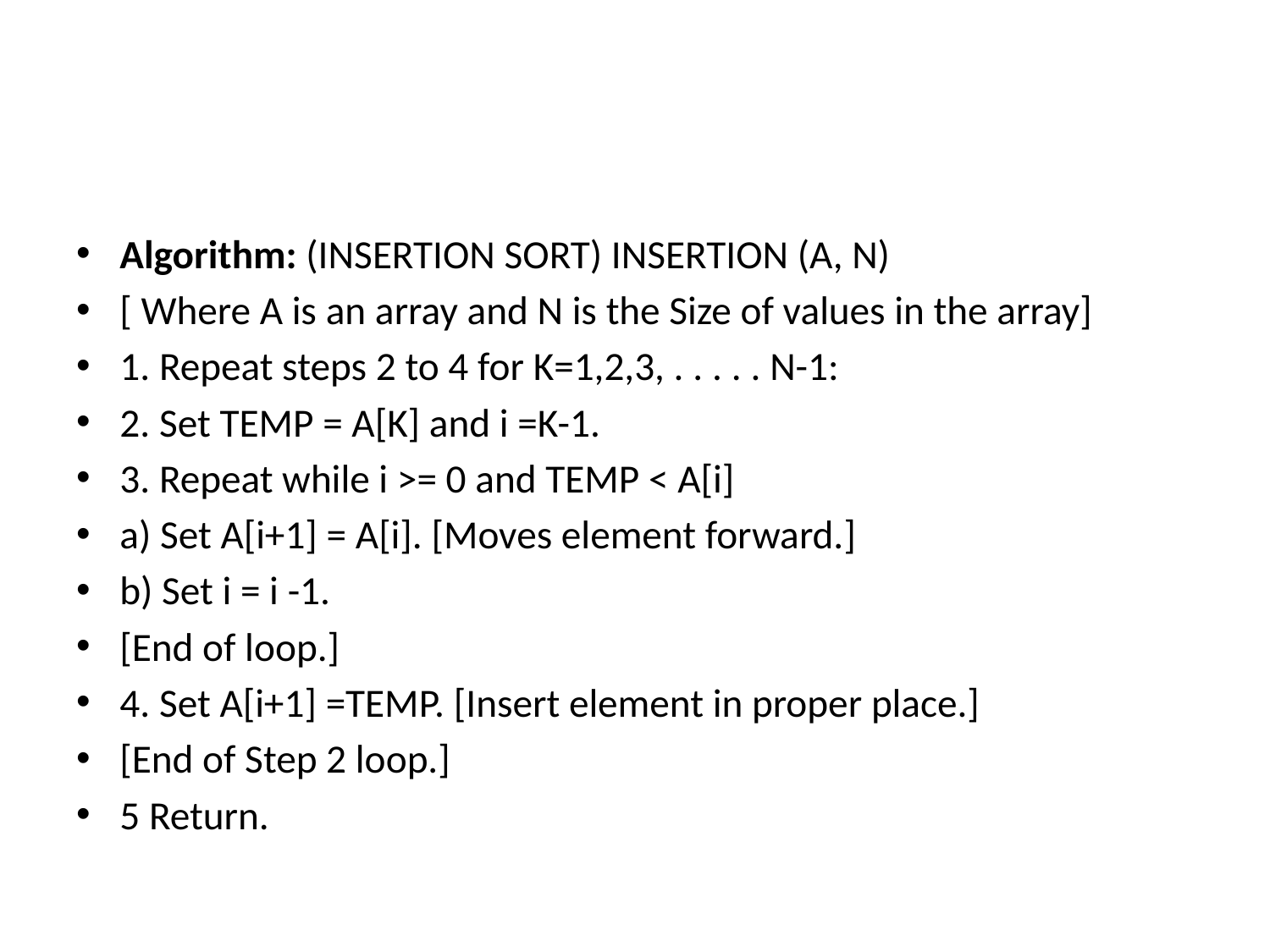

#
Algorithm: (INSERTION SORT) INSERTION (A, N)
[ Where A is an array and N is the Size of values in the array]
1. Repeat steps 2 to 4 for K=1,2,3, . . . . . N-1:
2. Set TEMP = A[K] and i =K-1.
3. Repeat while i >= 0 and TEMP < A[i]
a) Set A[i+1] = A[i]. [Moves element forward.]
b) Set i = i -1.
[End of loop.]
4. Set A[i+1] =TEMP. [Insert element in proper place.]
[End of Step 2 loop.]
5 Return.